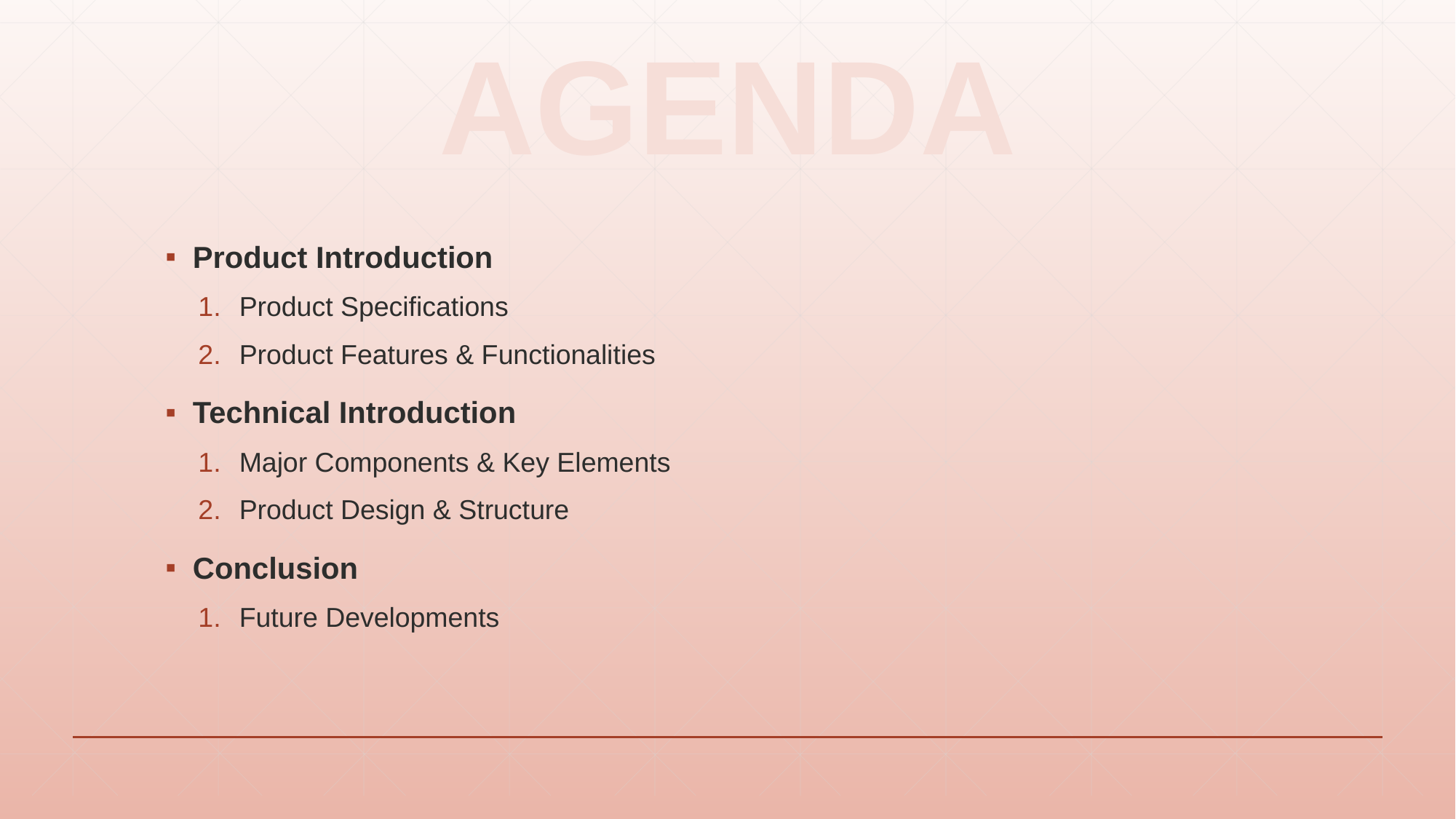

AGENDA
Product Introduction
Product Specifications
Product Features & Functionalities
Technical Introduction
Major Components & Key Elements
Product Design & Structure
Conclusion
Future Developments